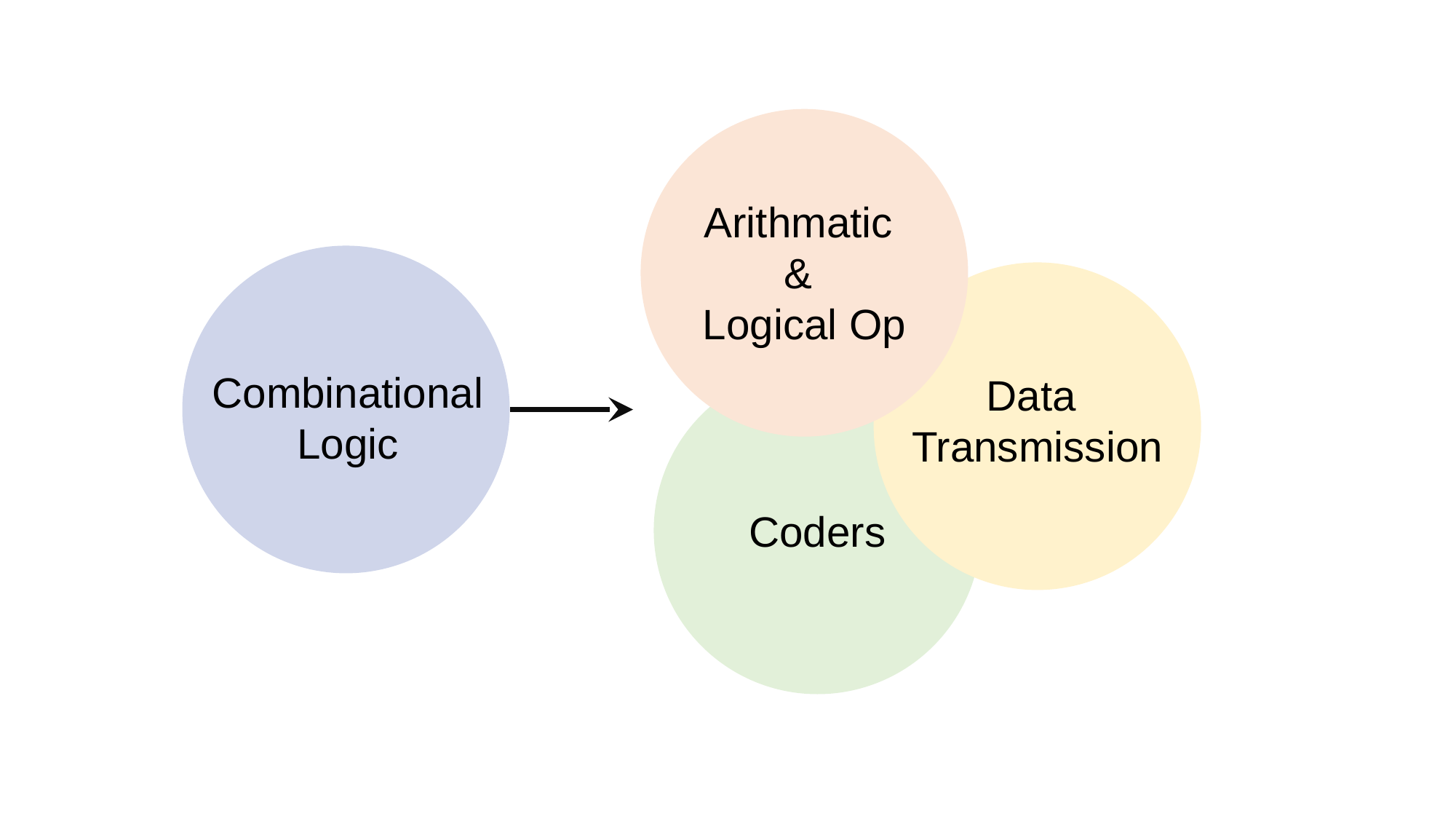

Arithmatic
&
Logical Op

Combinational
Logic

Data
Transmission

Coders